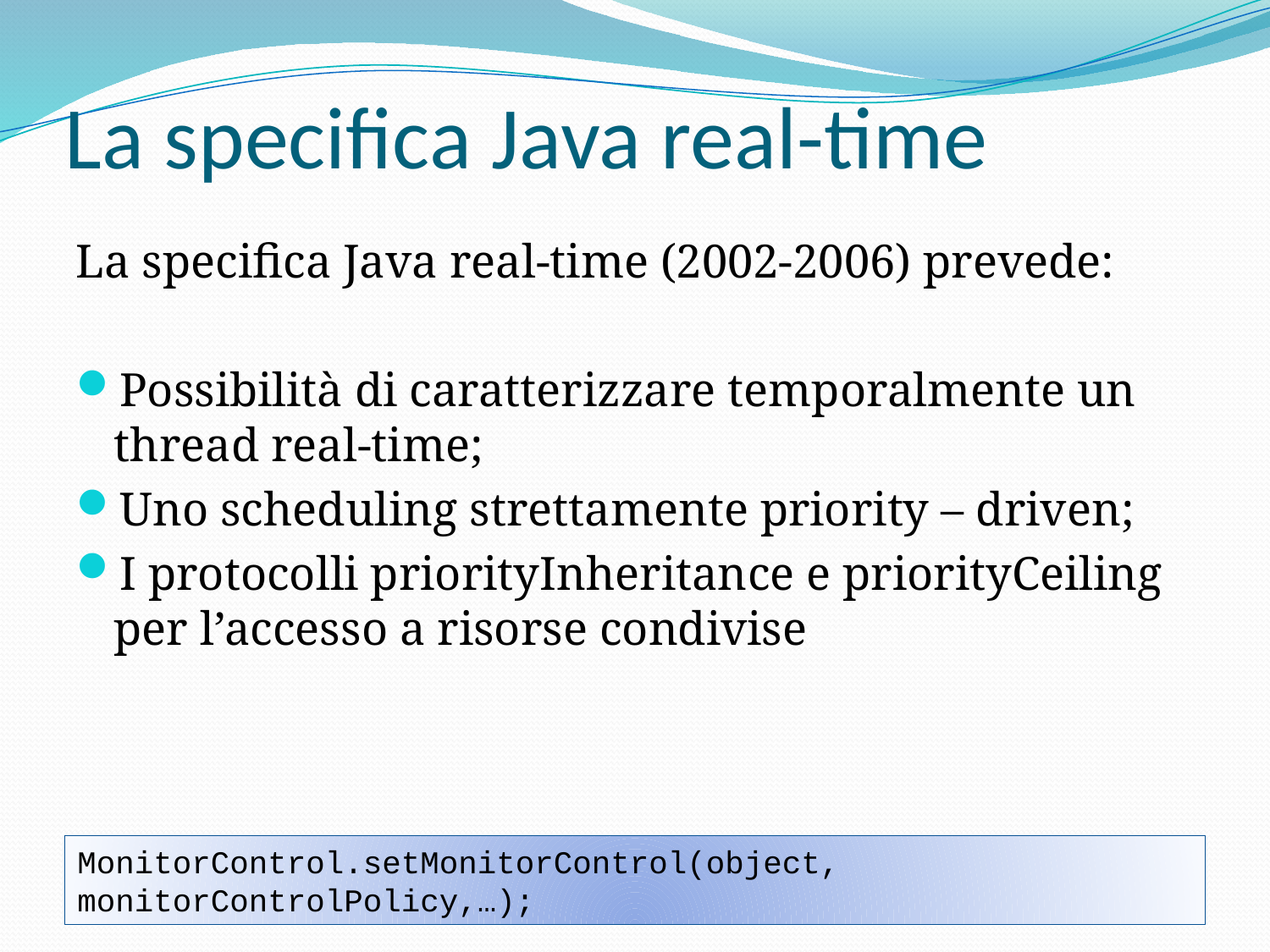

# La specifica Java real-time
La specifica Java real-time (2002-2006) prevede:

Possibilità di caratterizzare temporalmente un thread real-time;
Uno scheduling strettamente priority – driven;
I protocolli priorityInheritance e priorityCeiling per l’accesso a risorse condivise

MonitorControl.setMonitorControl(object, monitorControlPolicy,…);